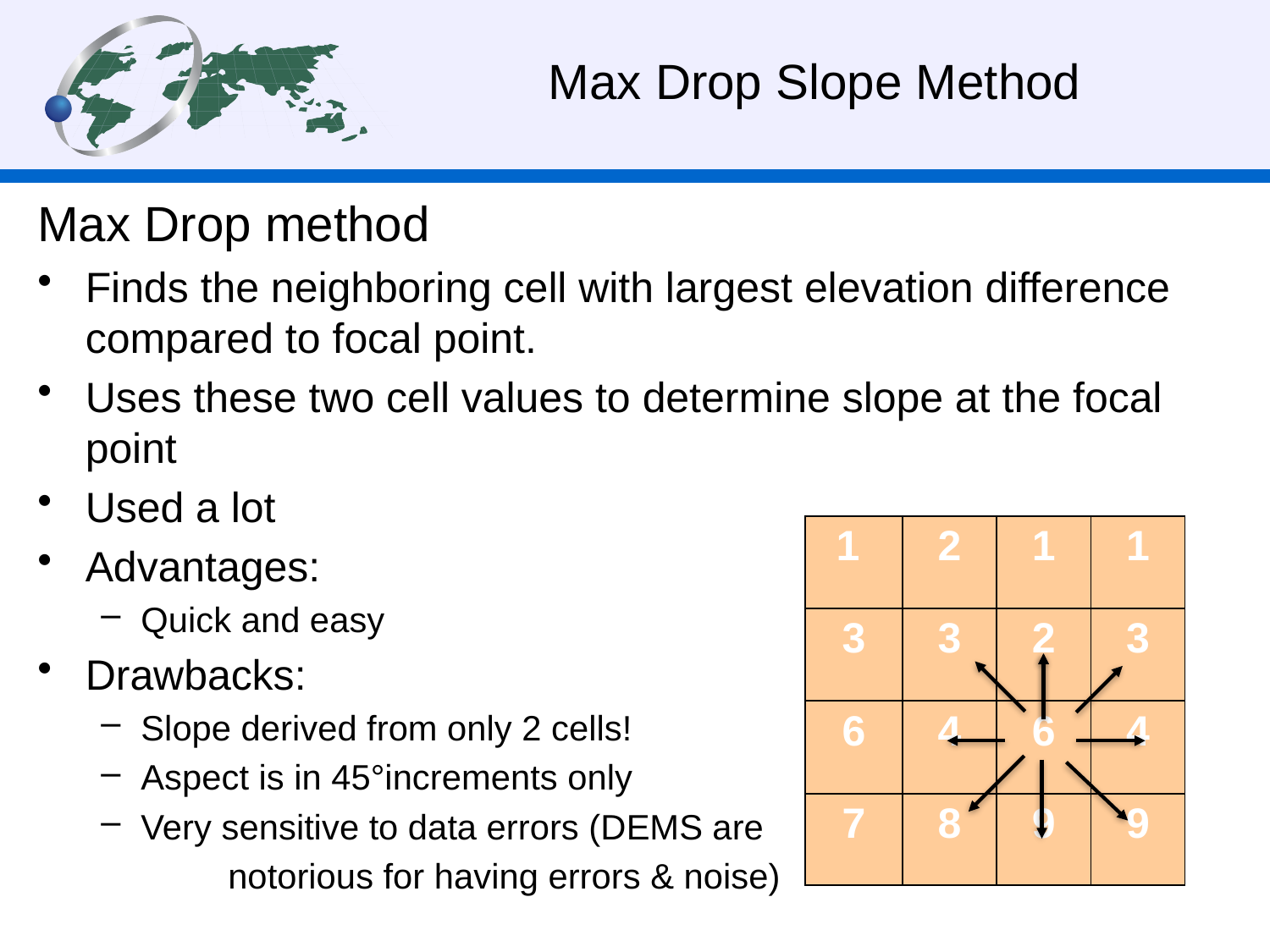

# Max Drop Slope Method
Max Drop method
Finds the neighboring cell with largest elevation difference compared to focal point.
Uses these two cell values to determine slope at the focal point
Used a lot
Advantages:
Quick and easy
Drawbacks:
Slope derived from only 2 cells!
Aspect is in 45°increments only
Very sensitive to data errors (DEMS are
	notorious for having errors & noise)

| 1 | 2 | 1 | 1 |
| --- | --- | --- | --- |
| 3 | 3 | 2 | 3 |
| 6 | 4 | 6 | 4 |
| 7 | 8 | 9 | 9 |